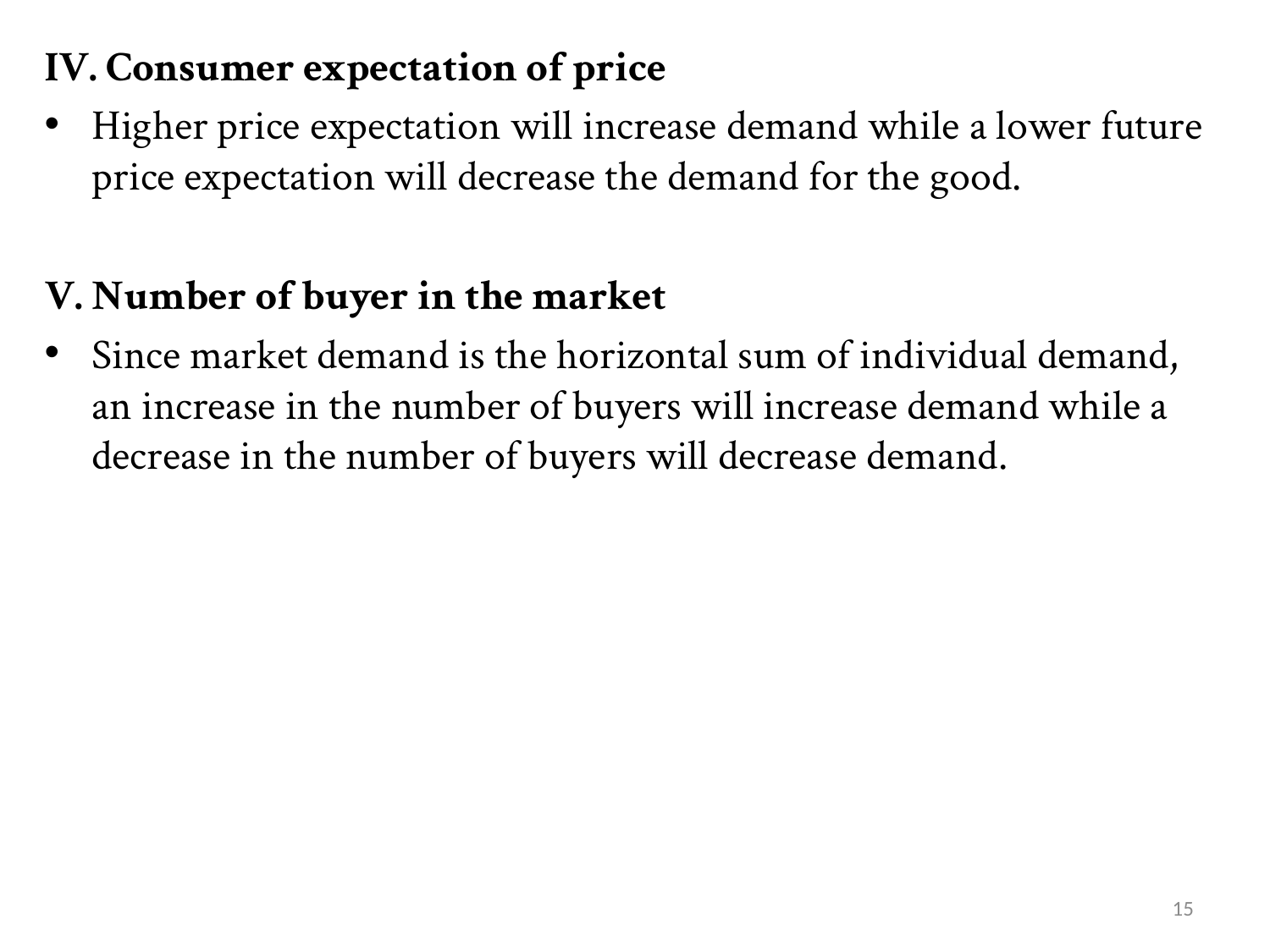

IV. Consumer expectation of price
Higher price expectation will increase demand while a lower future price expectation will decrease the demand for the good.

V. Number of buyer in the market
Since market demand is the horizontal sum of individual demand, an increase in the number of buyers will increase demand while a decrease in the number of buyers will decrease demand.

15